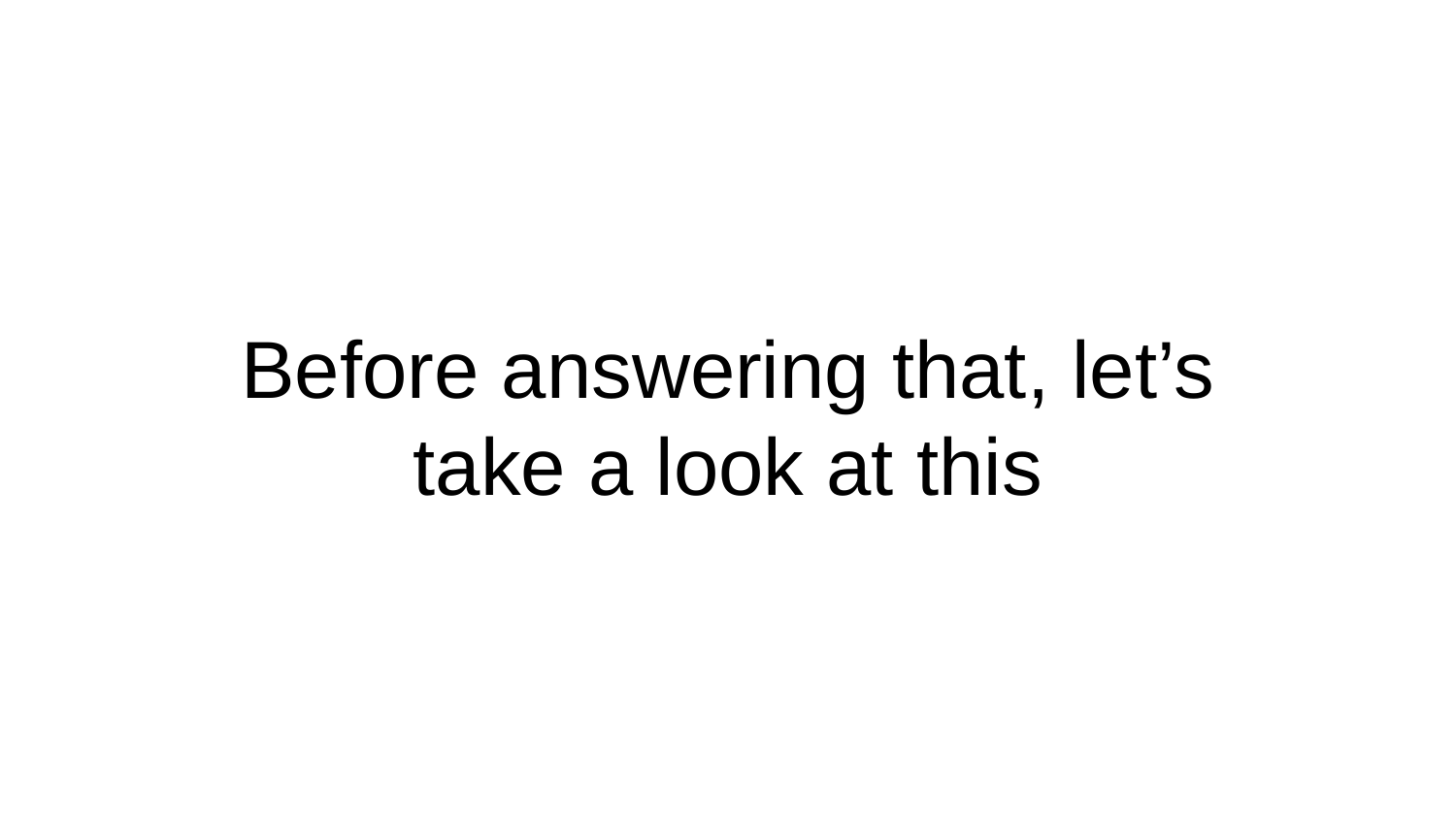

Before answering that, let’s take a look at this